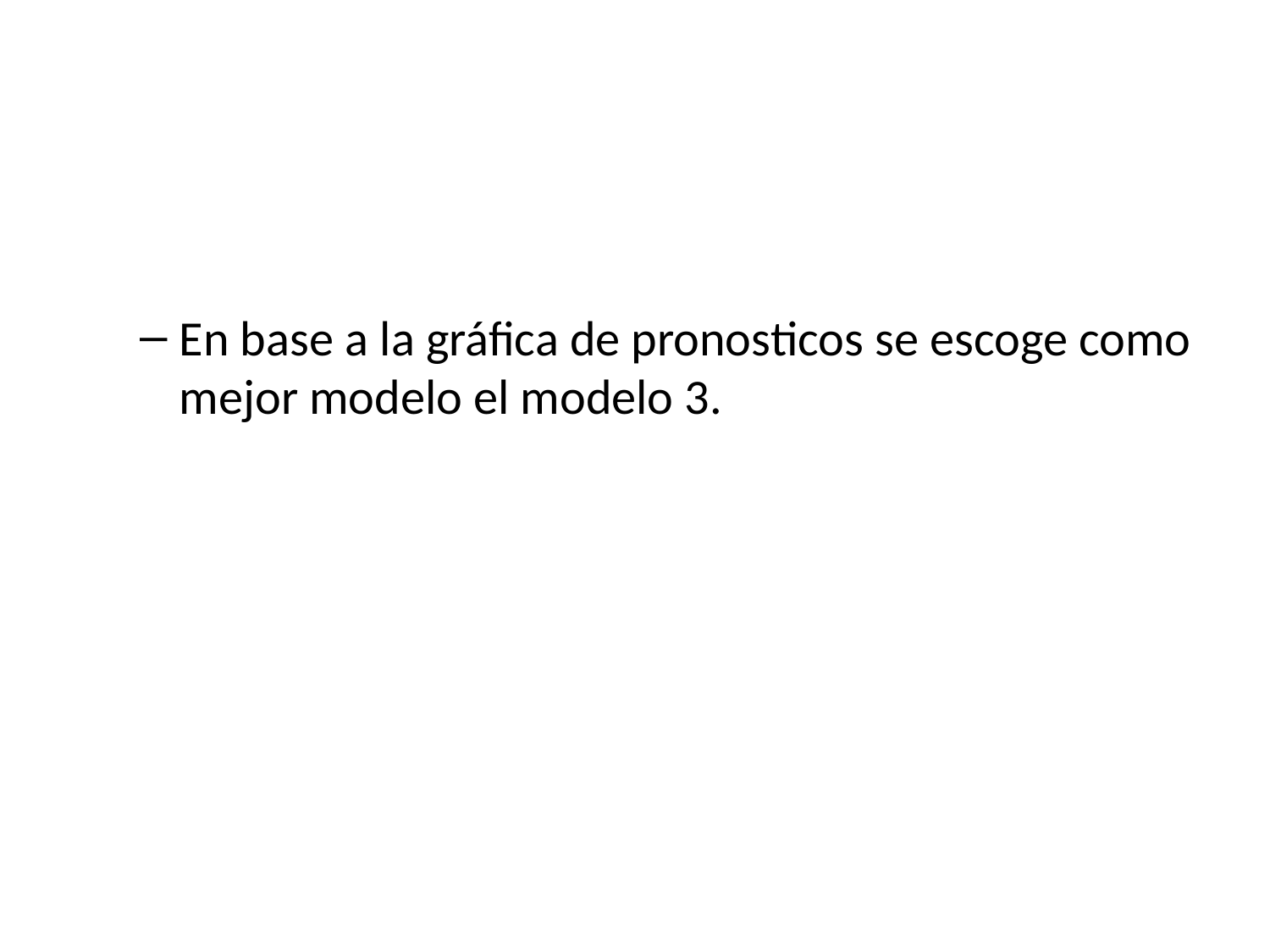

En base a la gráfica de pronosticos se escoge como mejor modelo el modelo 3.